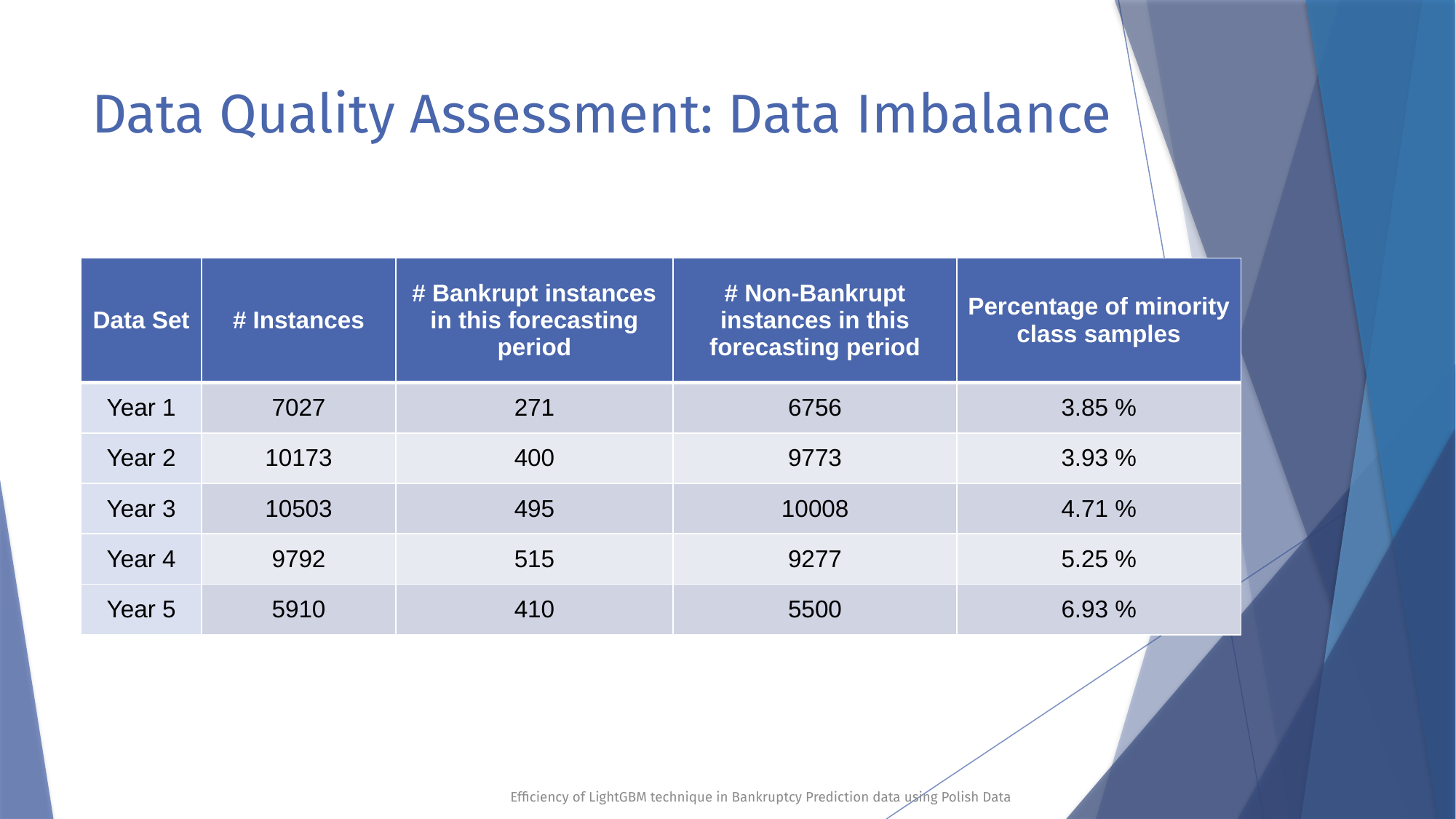

# Data Quality Assessment: Data Imbalance
| Data Set | # Instances | # Bankrupt instances in this forecasting period | # Non-Bankrupt instances in this forecasting period | Percentage of minority class samples |
| --- | --- | --- | --- | --- |
| Year 1 | 7027 | 271 | 6756 | 3.85 % |
| Year 2 | 10173 | 400 | 9773 | 3.93 % |
| Year 3 | 10503 | 495 | 10008 | 4.71 % |
| Year 4 | 9792 | 515 | 9277 | 5.25 % |
| Year 5 | 5910 | 410 | 5500 | 6.93 % |
Efficiency of LightGBM technique in Bankruptcy Prediction data using Polish Data